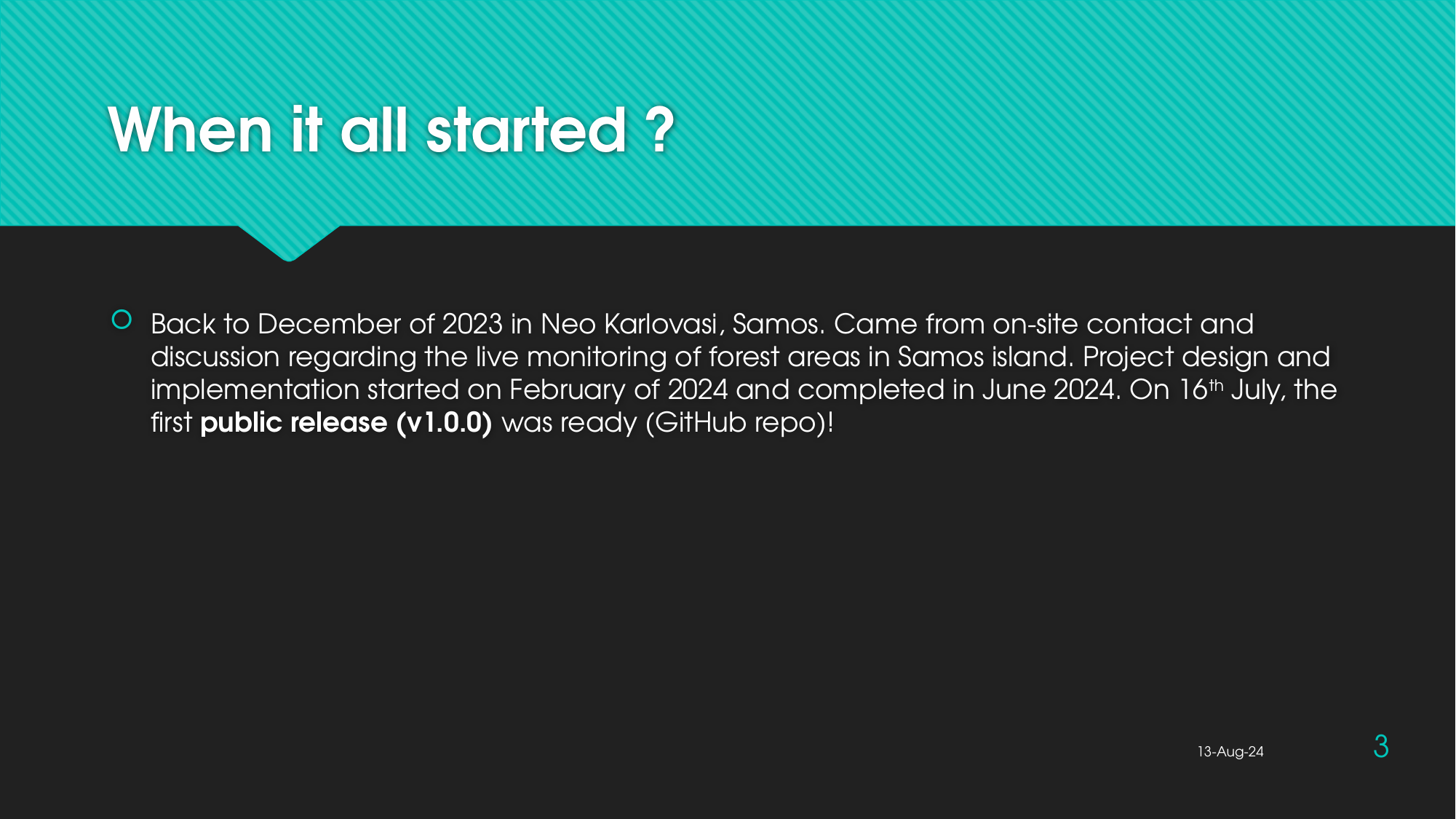

# When it all started ?
Back to December of 2023 in Neo Karlovasi, Samos. Came from on-site contact and discussion regarding the live monitoring of forest areas in Samos island. Project design and implementation started on February of 2024 and completed in June 2024. On 16th July, the first public release (v1.0.0) was ready (GitHub repo)!
3
13-Aug-24